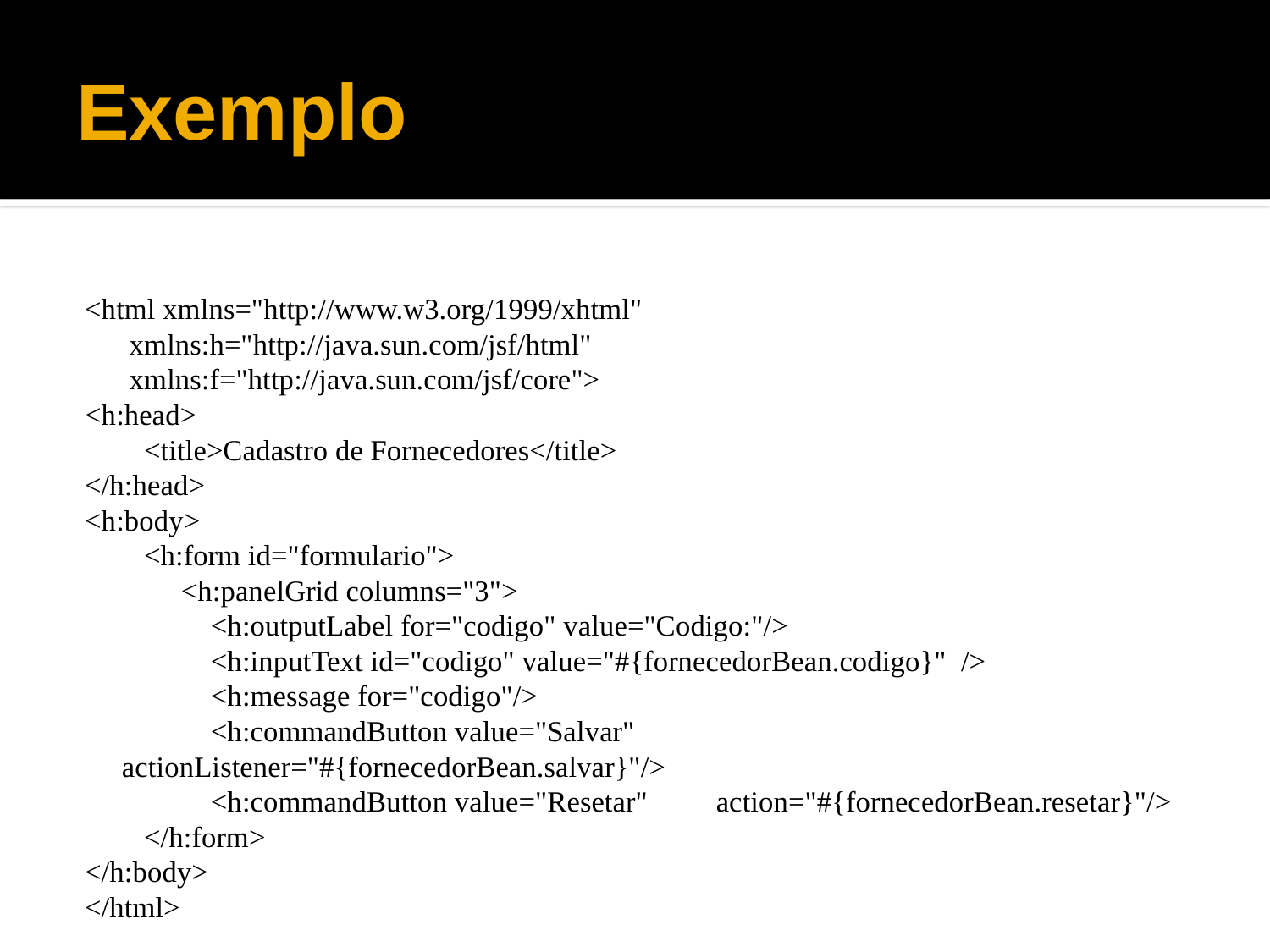

# Exemplo
<html xmlns="http://www.w3.org/1999/xhtml"
      xmlns:h="http://java.sun.com/jsf/html"
      xmlns:f="http://java.sun.com/jsf/core">
<h:head>
        <title>Cadastro de Fornecedores</title>
</h:head>
<h:body>
        <h:form id="formulario">
             <h:panelGrid columns="3">
                 <h:outputLabel for="codigo" value="Codigo:"/>
                 <h:inputText id="codigo" value="#{fornecedorBean.codigo}"  />
                 <h:message for="codigo"/>
                 <h:commandButton value="Salvar"                             			actionListener="#{fornecedorBean.salvar}"/>
                 <h:commandButton value="Resetar" 					action="#{fornecedorBean.resetar}"/>
        </h:form>
</h:body>
</html>